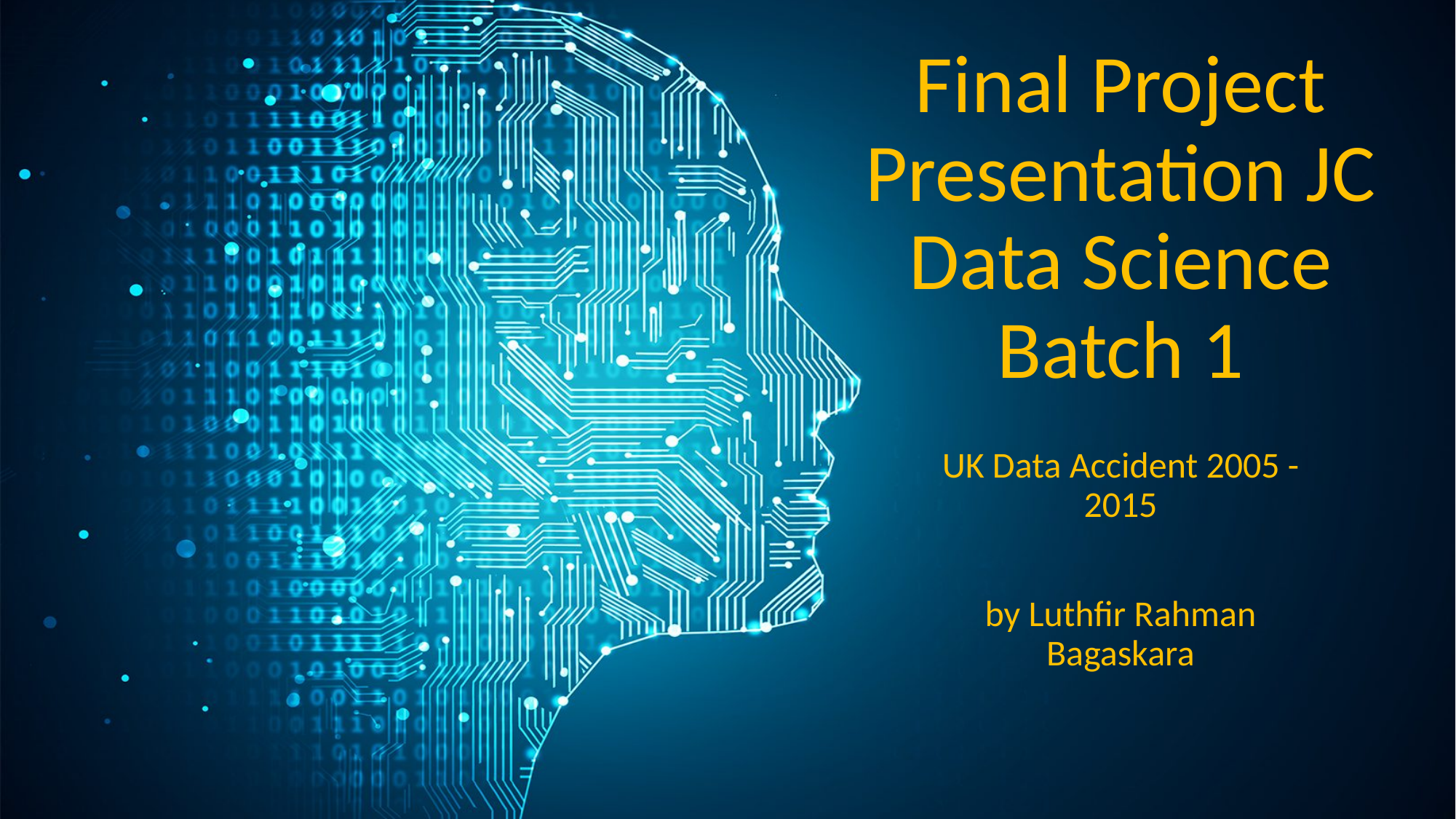

# Final Project Presentation JC Data Science Batch 1
UK Data Accident 2005 -2015

by Luthfir Rahman Bagaskara